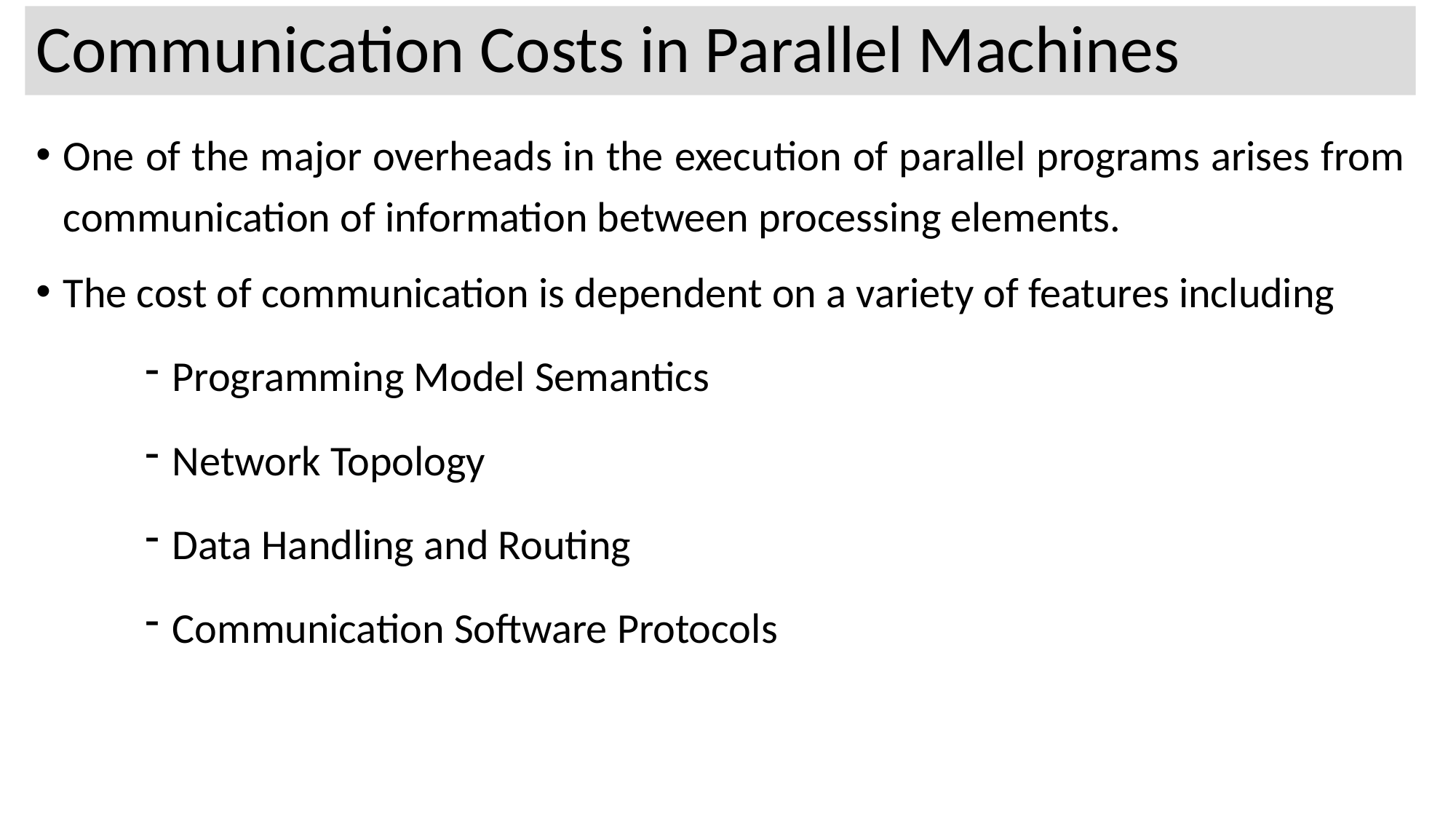

# Communication Costs in Parallel Machines
One of the major overheads in the execution of parallel programs arises from communication of information between processing elements.
The cost of communication is dependent on a variety of features including
Programming Model Semantics
Network Topology
Data Handling and Routing
Communication Software Protocols